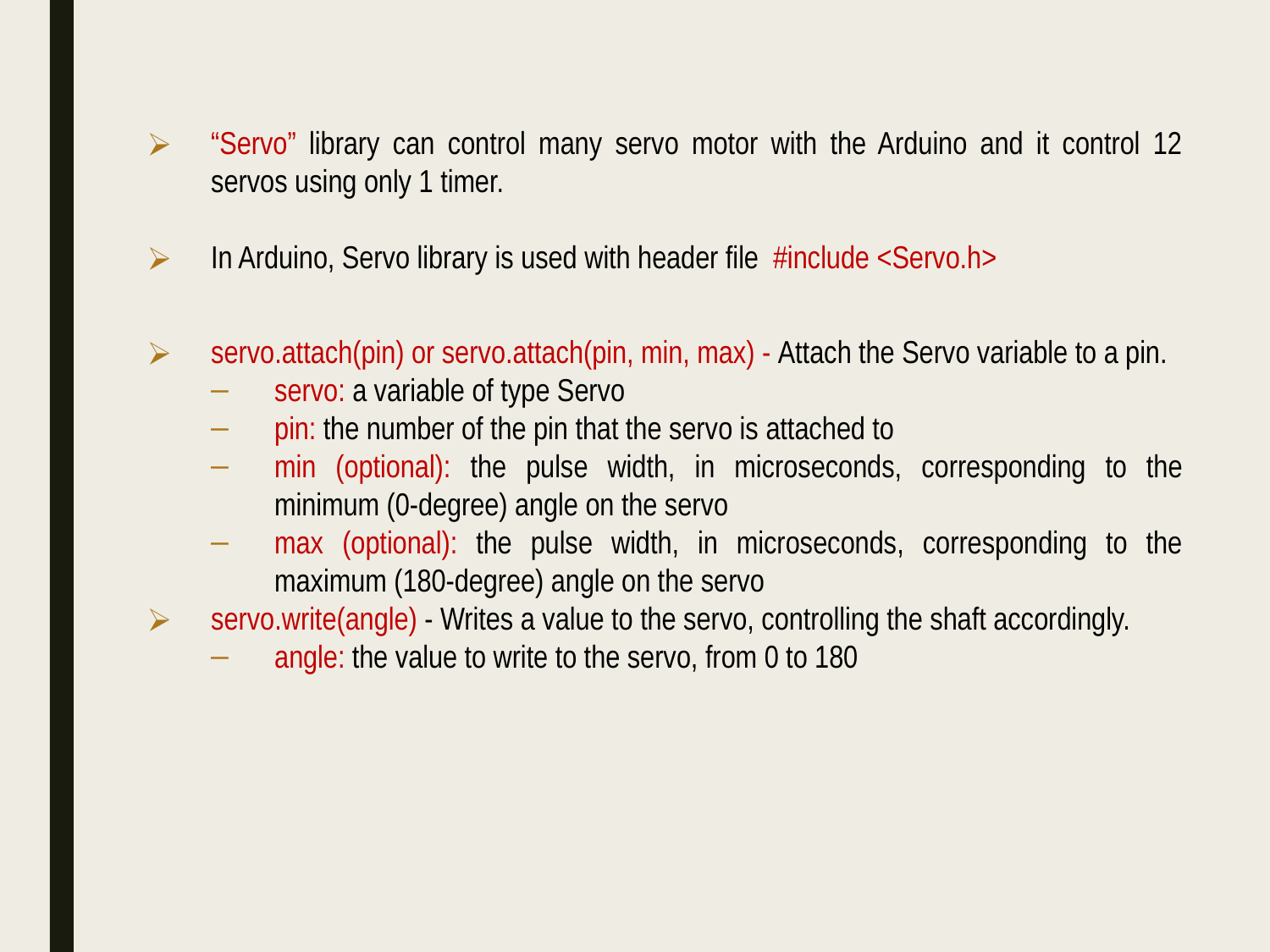

“Servo” library can control many servo motor with the Arduino and it control 12 servos using only 1 timer.

In Arduino, Servo library is used with header file  #include <Servo.h>

servo.attach(pin) or servo.attach(pin, min, max) - Attach the Servo variable to a pin.
servo: a variable of type Servo
pin: the number of the pin that the servo is attached to
min (optional): the pulse width, in microseconds, corresponding to the minimum (0-degree) angle on the servo
max (optional): the pulse width, in microseconds, corresponding to the maximum (180-degree) angle on the servo
servo.write(angle) - Writes a value to the servo, controlling the shaft accordingly.
angle: the value to write to the servo, from 0 to 180